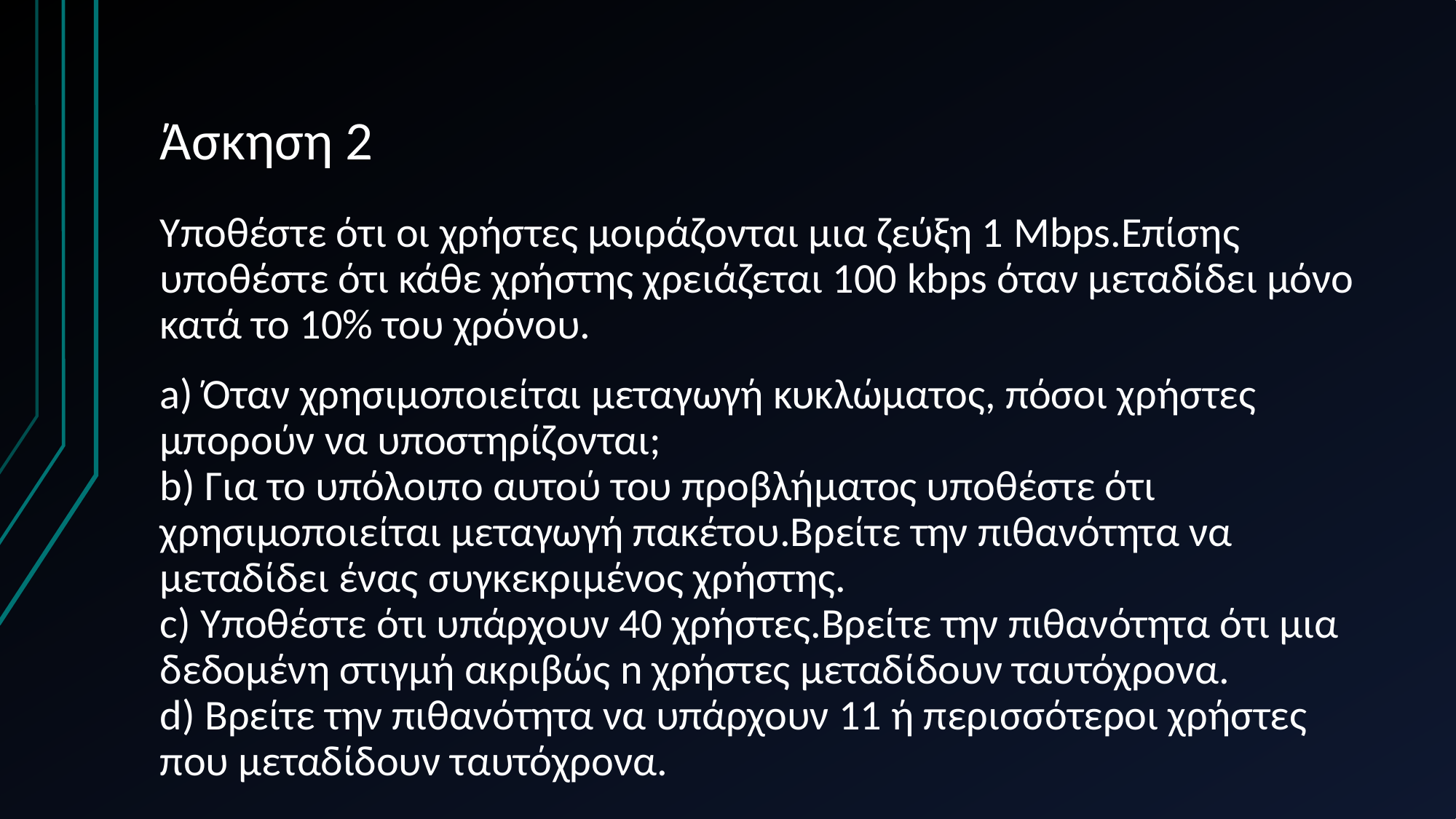

# Άσκηση 2
Υποθέστε ότι οι χρήστες μοιράζονται μια ζεύξη 1 Mbps.Επίσης υποθέστε ότι κάθε χρήστης χρειάζεται 100 kbps όταν μεταδίδει μόνο κατά το 10% του χρόνου.
a) Όταν χρησιμοποιείται μεταγωγή κυκλώματος, πόσοι χρήστες μπορούν να υποστηρίζονται;
b) Για το υπόλοιπο αυτού του προβλήματος υποθέστε ότι χρησιμοποιείται μεταγωγή πακέτου.Βρείτε την πιθανότητα να μεταδίδει ένας συγκεκριμένος χρήστης.
c) Υποθέστε ότι υπάρχουν 40 χρήστες.Βρείτε την πιθανότητα ότι μια δεδομένη στιγμή ακριβώς n χρήστες μεταδίδουν ταυτόχρονα.
d) Βρείτε την πιθανότητα να υπάρχουν 11 ή περισσότεροι χρήστες που μεταδίδουν ταυτόχρονα.